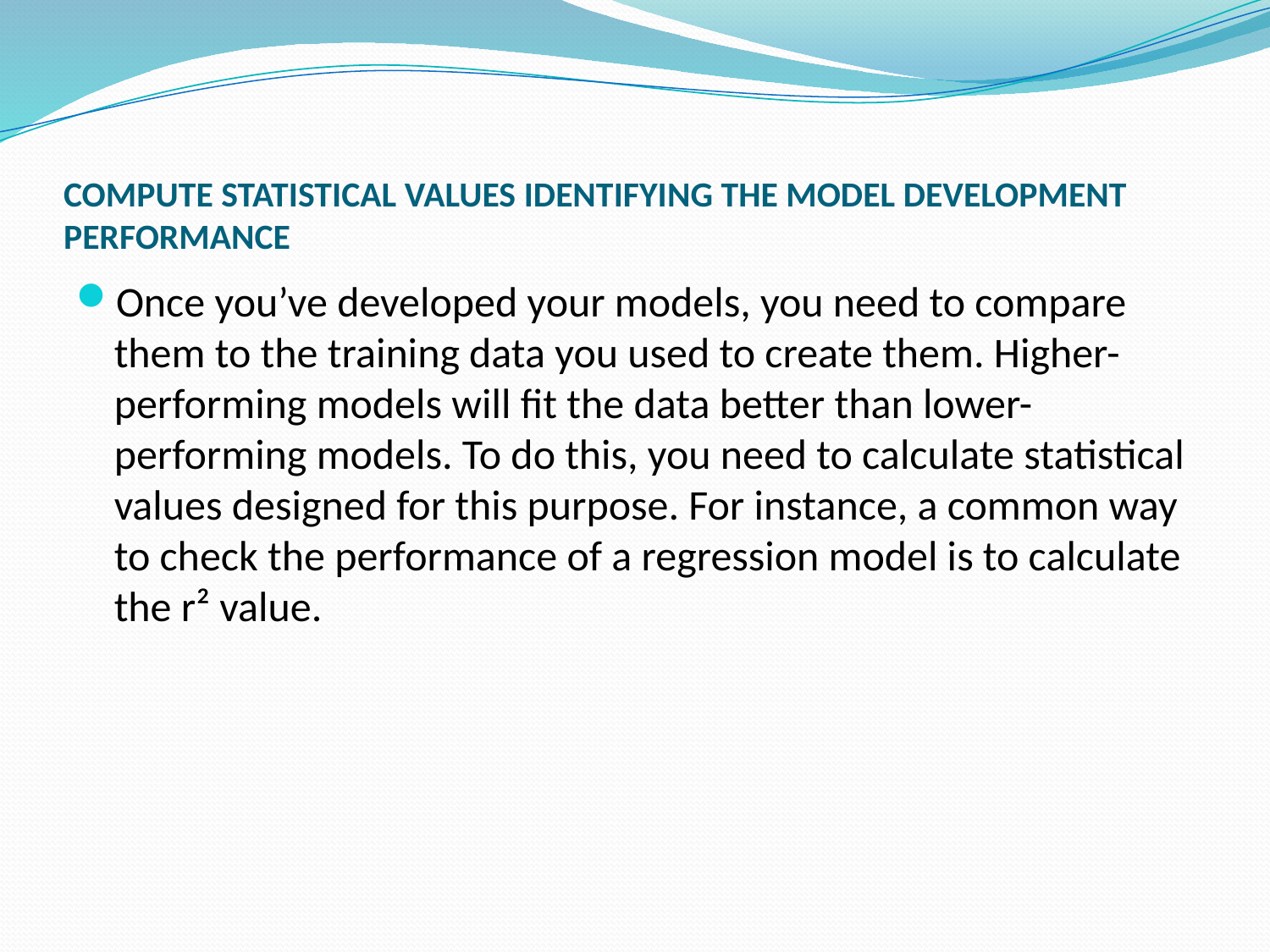

# COMPUTE STATISTICAL VALUES IDENTIFYING THE MODEL DEVELOPMENT PERFORMANCE
Once you’ve developed your models, you need to compare them to the training data you used to create them. Higher-performing models will fit the data better than lower-performing models. To do this, you need to calculate statistical values designed for this purpose. For instance, a common way to check the performance of a regression model is to calculate the r² value.